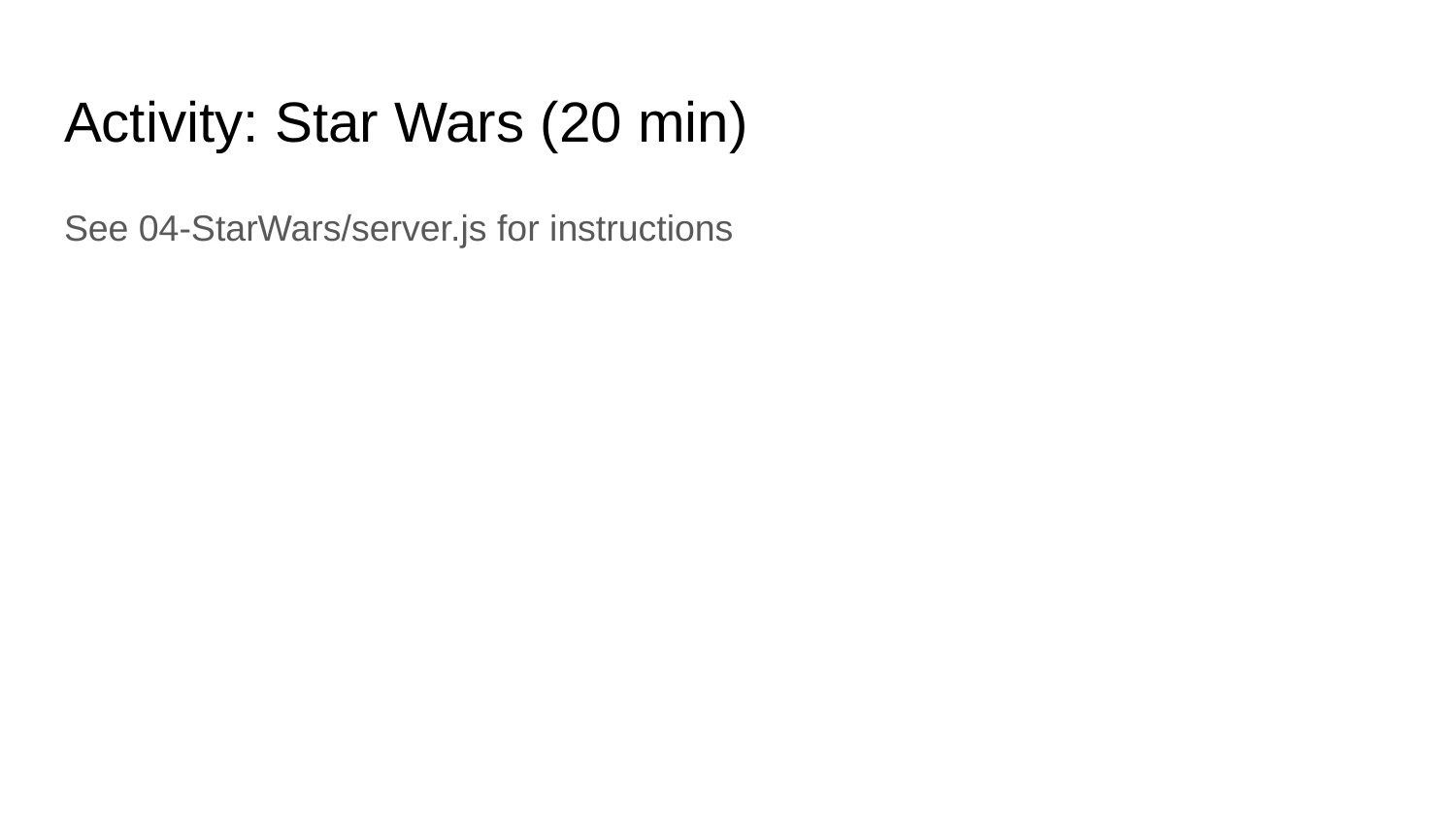

# Activity: Star Wars (20 min)
See 04-StarWars/server.js for instructions